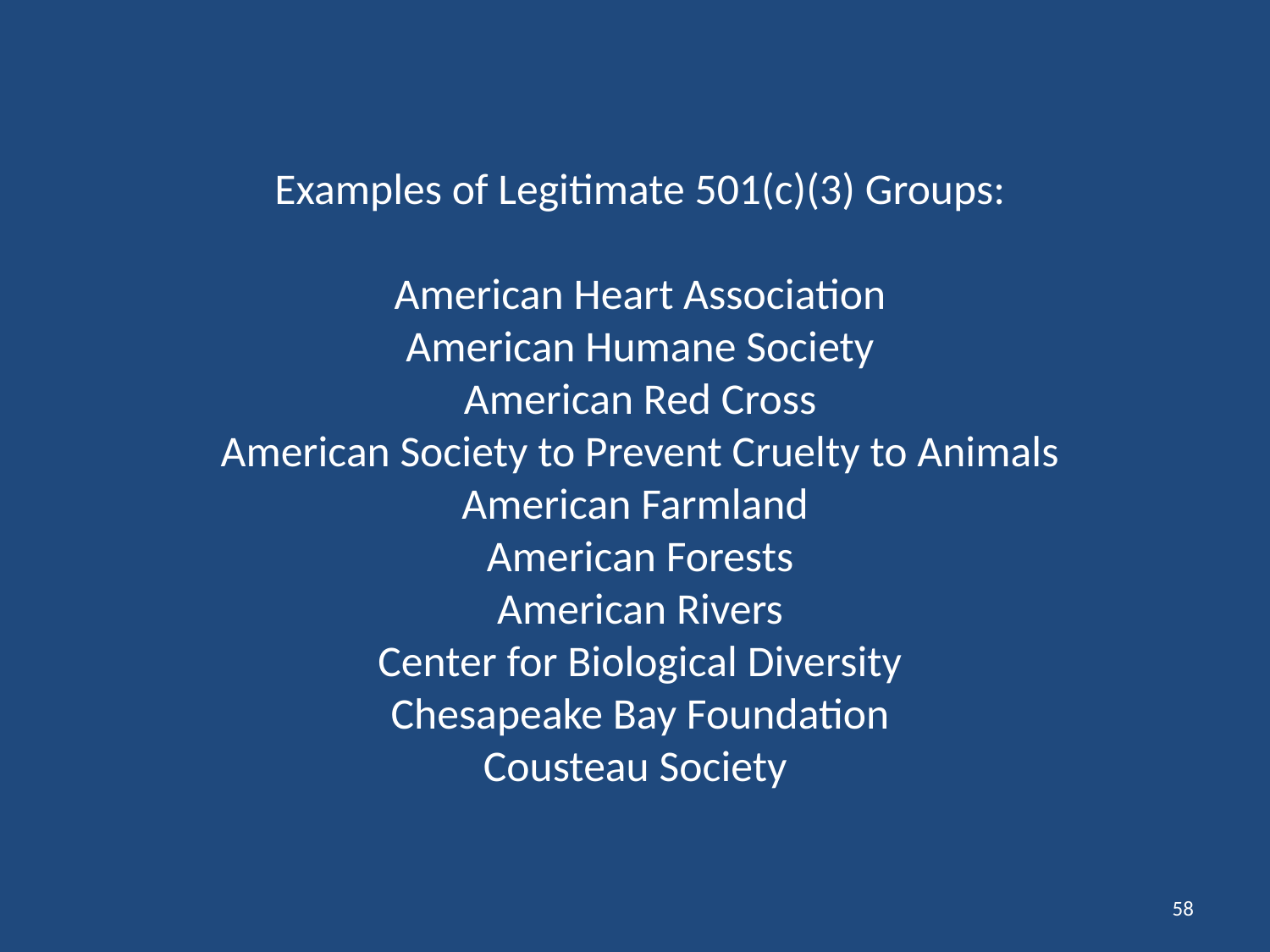

# Examples of Legitimate 501(c)(3) Groups: American Heart Association American Humane Society American Red Cross American Society to Prevent Cruelty to Animals American Farmland American Forests American Rivers Center for Biological Diversity Chesapeake Bay Foundation Cousteau Society
58